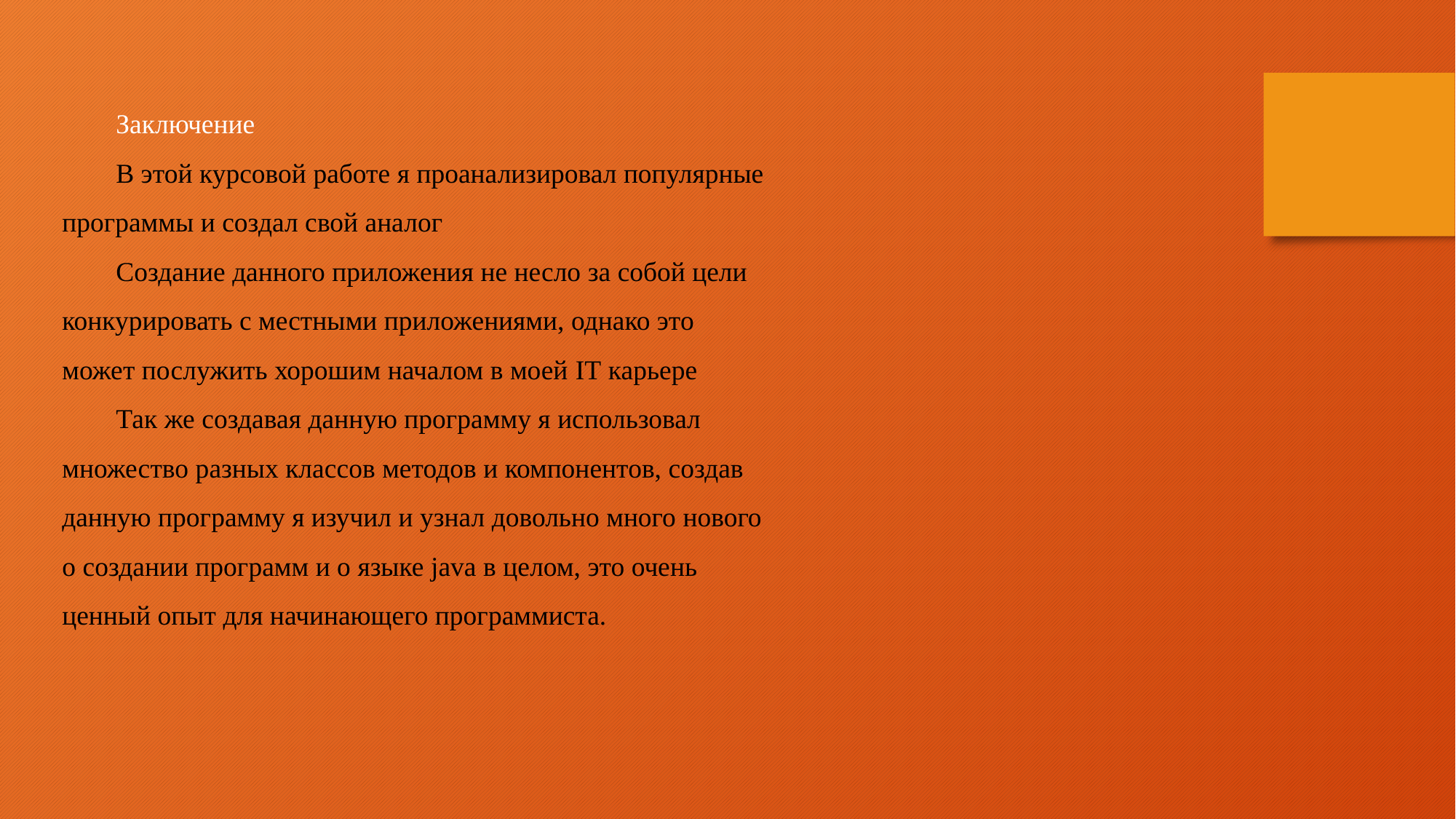

Заключение
В этой курсовой работе я проанализировал популярные программы и создал свой аналог
Создание данного приложения не несло за собой цели конкурировать с местными приложениями, однако это может послужить хорошим началом в моей IT карьере
Так же создавая данную программу я использовал множество разных классов методов и компонентов, создав данную программу я изучил и узнал довольно много нового о создании программ и о языке java в целом, это очень ценный опыт для начинающего программиста.